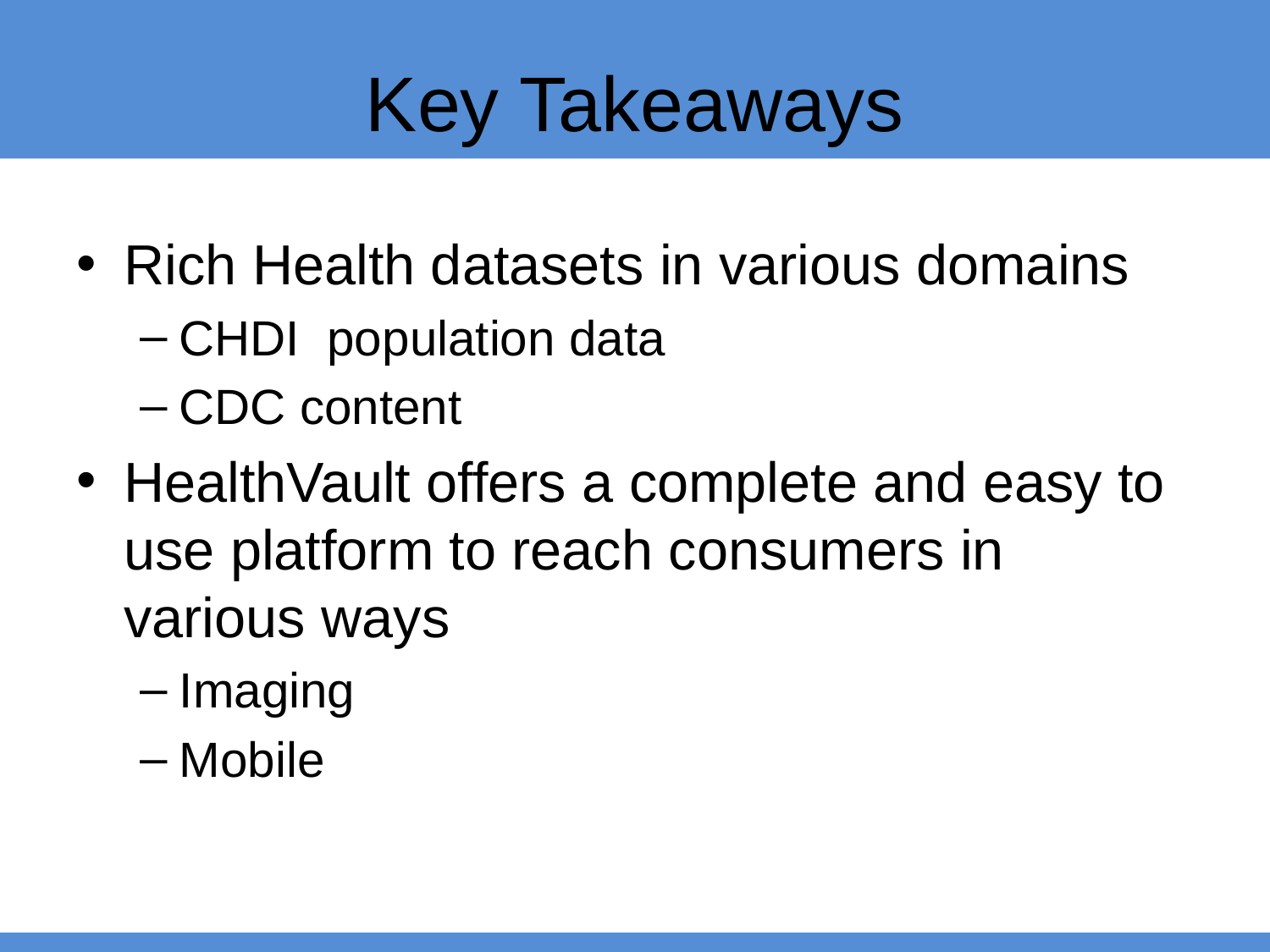

# Key Takeaways
Rich Health datasets in various domains
CHDI  population data
CDC content
HealthVault offers a complete and easy to use platform to reach consumers in various ways
Imaging
Mobile